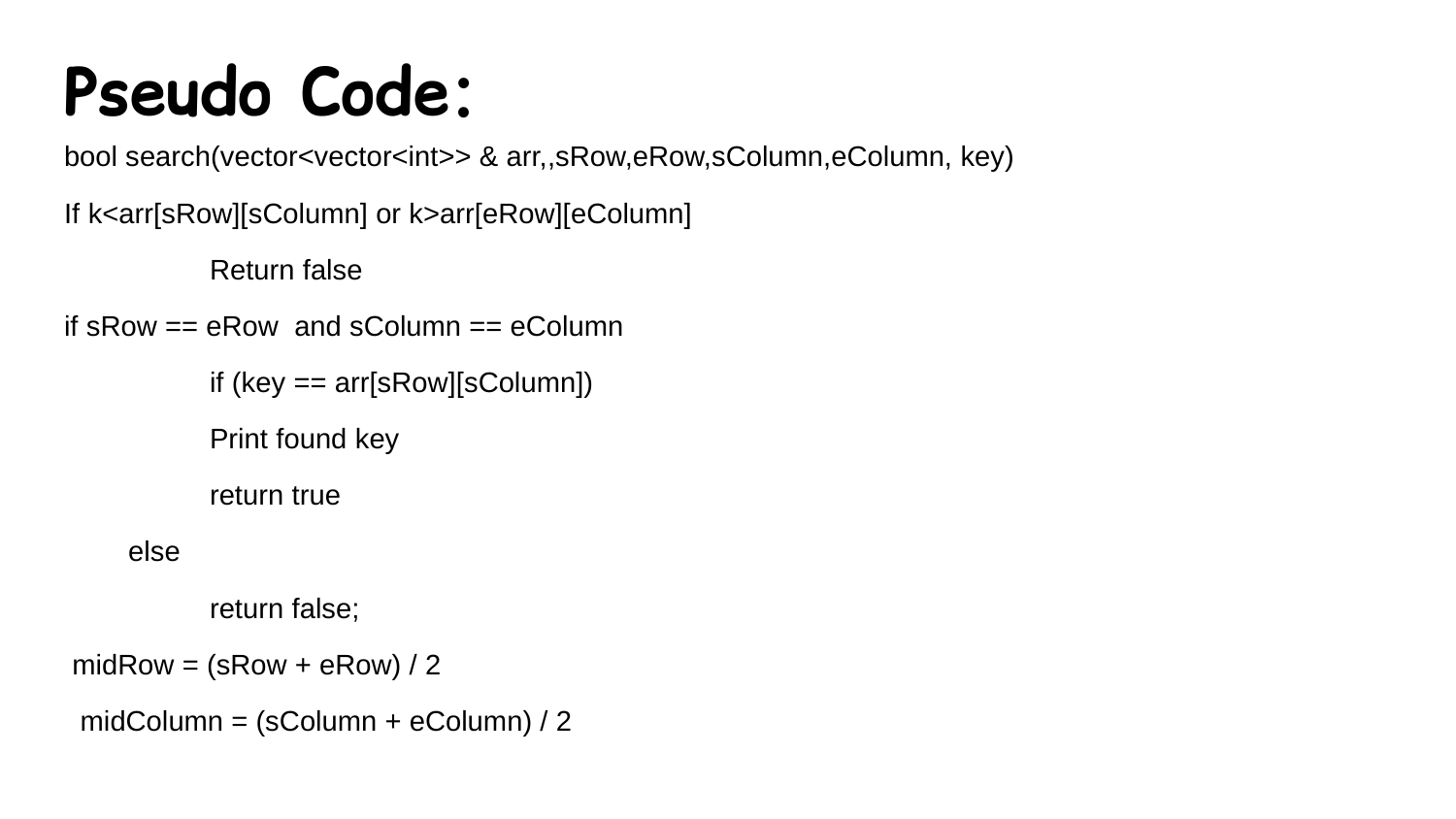

# Pseudo Code:
bool search(vector<vector<int>> & arr,,sRow,eRow,sColumn,eColumn, key)
If k<arr[sRow][sColumn] or k>arr[eRow][eColumn]
	Return false
if sRow == eRow  and sColumn == eColumn
     	if (key == arr[sRow][sColumn])
            	Print found key
            	return true
        else
            	return false;
 midRow = (sRow + eRow) / 2
  midColumn = (sColumn + eColumn) / 2